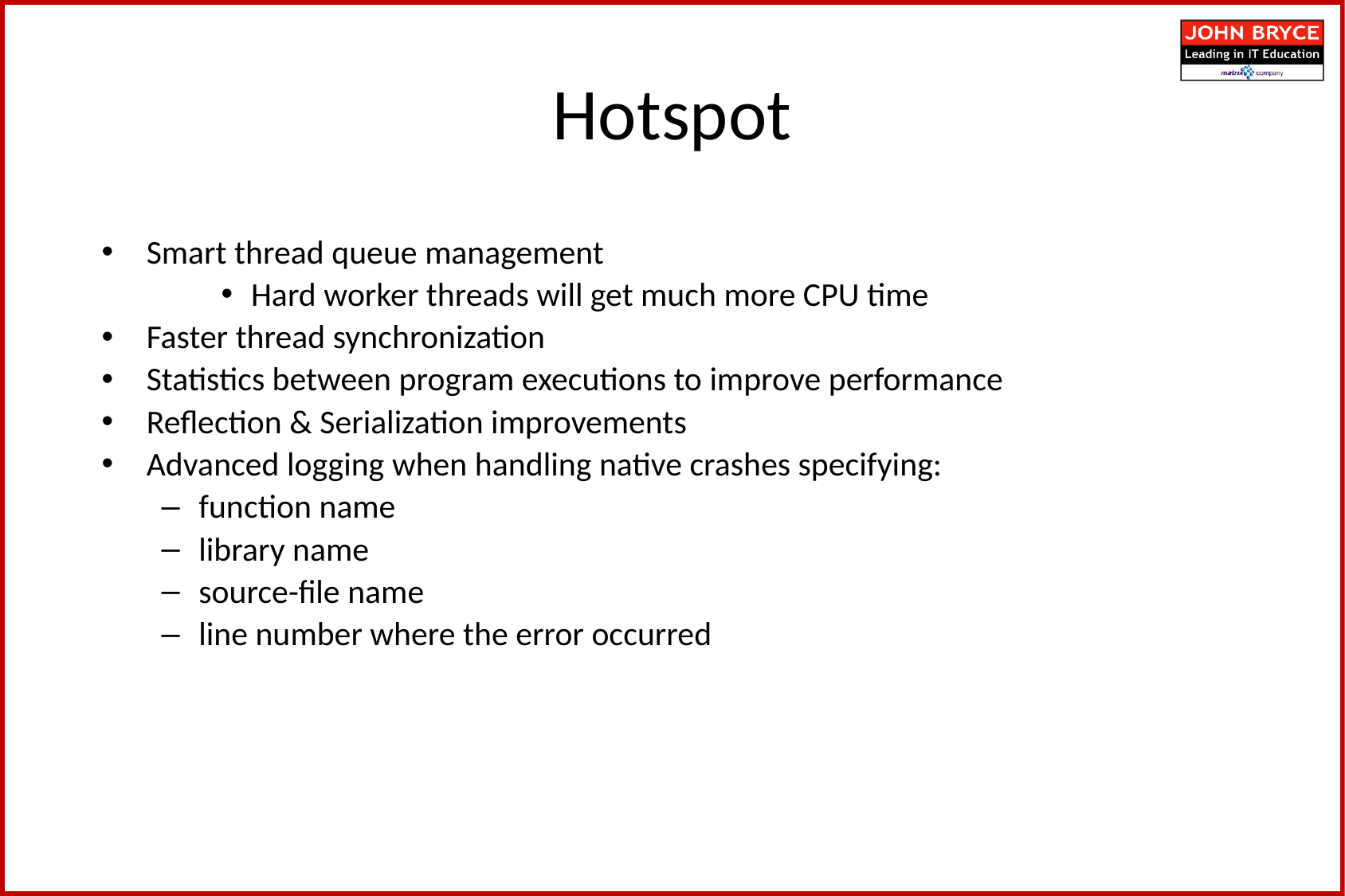

Hotspot
Smart thread queue management
Hard worker threads will get much more CPU time
Faster thread synchronization
Statistics between program executions to improve performance
Reflection & Serialization improvements
Advanced logging when handling native crashes specifying:
function name
library name
source-file name
line number where the error occurred